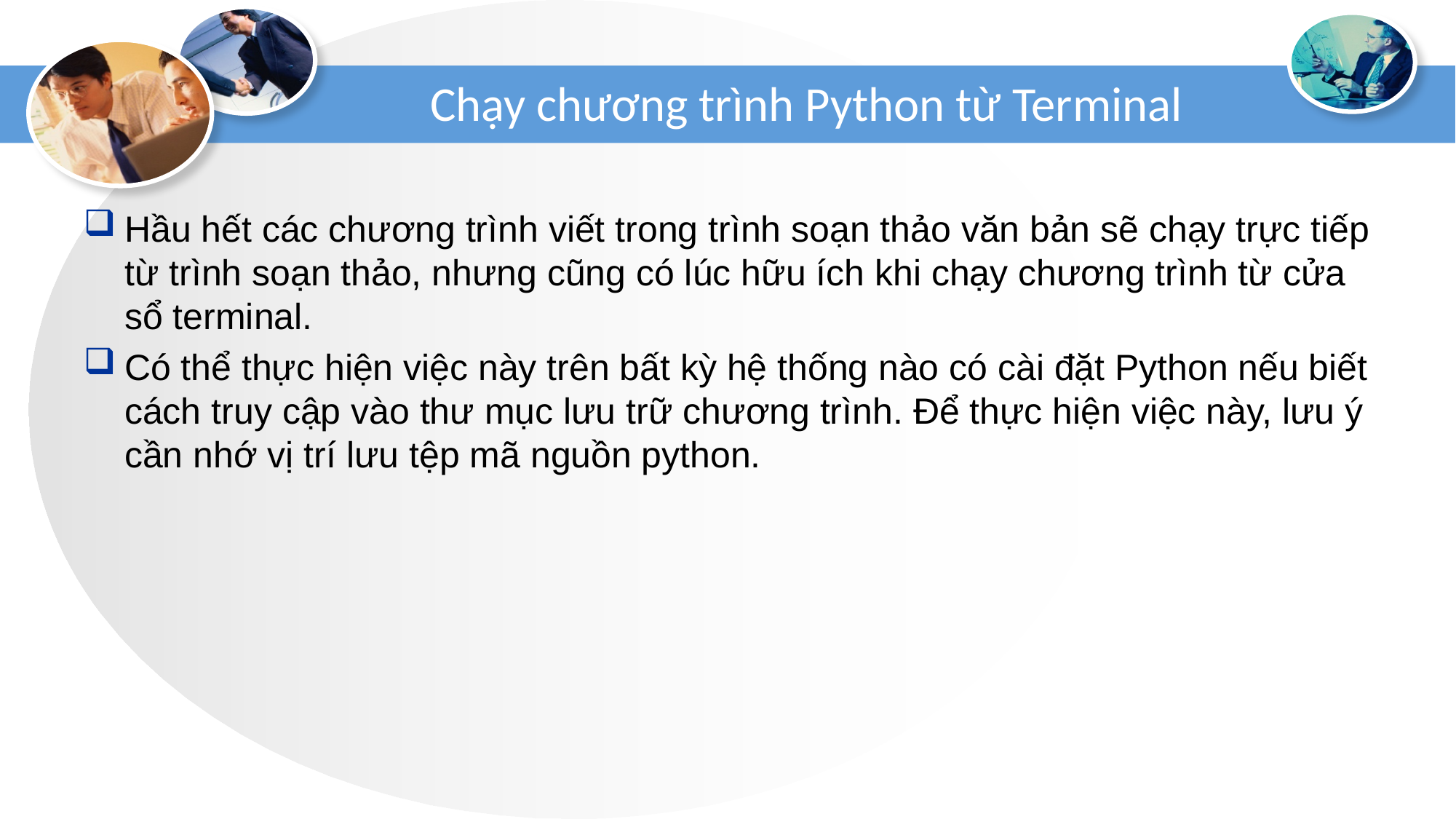

# Chạy chương trình Python từ Terminal
Hầu hết các chương trình viết trong trình soạn thảo văn bản sẽ chạy trực tiếp từ trình soạn thảo, nhưng cũng có lúc hữu ích khi chạy chương trình từ cửa sổ terminal.
Có thể thực hiện việc này trên bất kỳ hệ thống nào có cài đặt Python nếu biết cách truy cập vào thư mục lưu trữ chương trình. Để thực hiện việc này, lưu ý cần nhớ vị trí lưu tệp mã nguồn python.